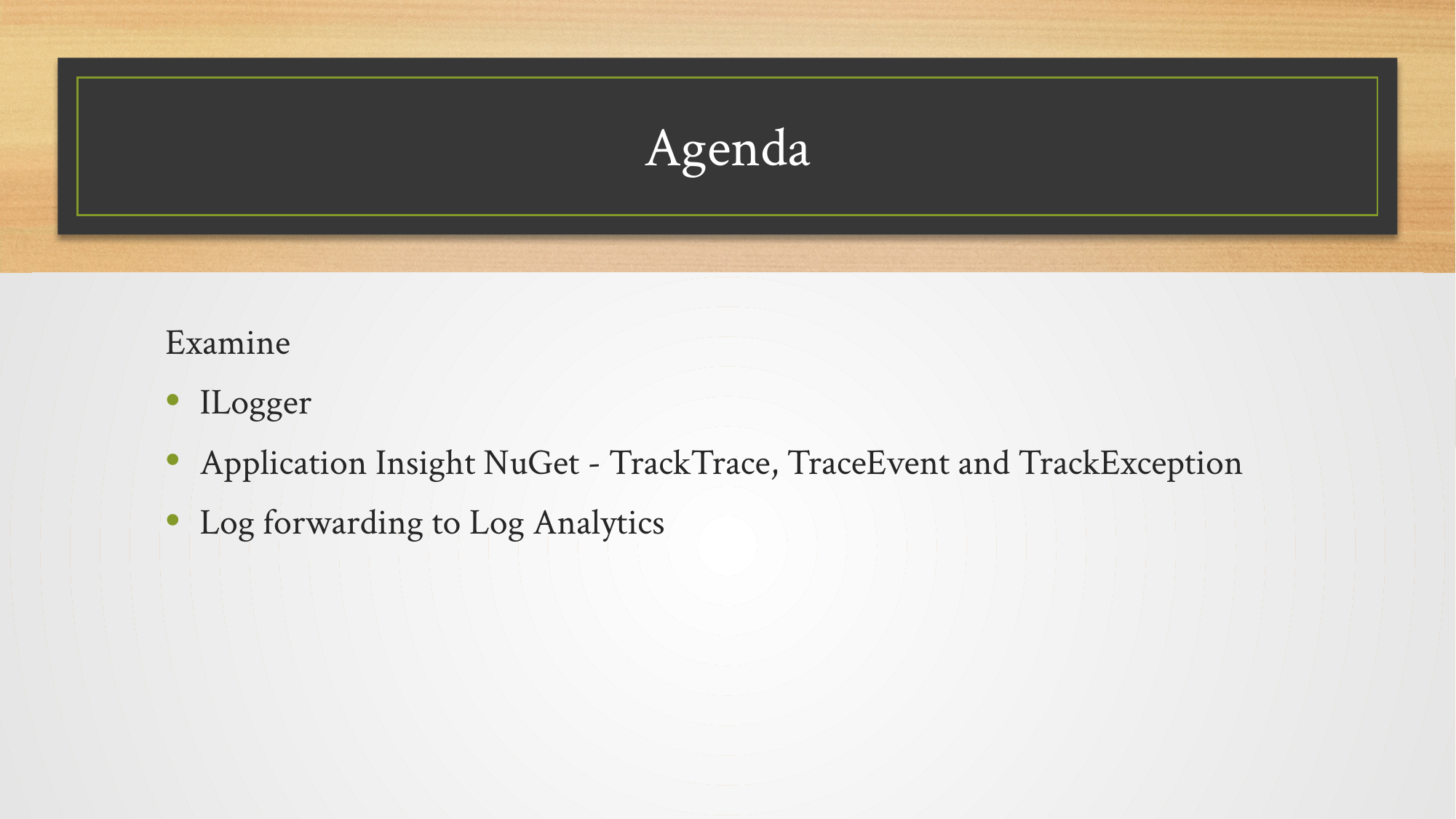

# Agenda

Examine
ILogger
Application Insight NuGet - TrackTrace, TraceEvent and TrackException
Log forwarding to Log Analytics